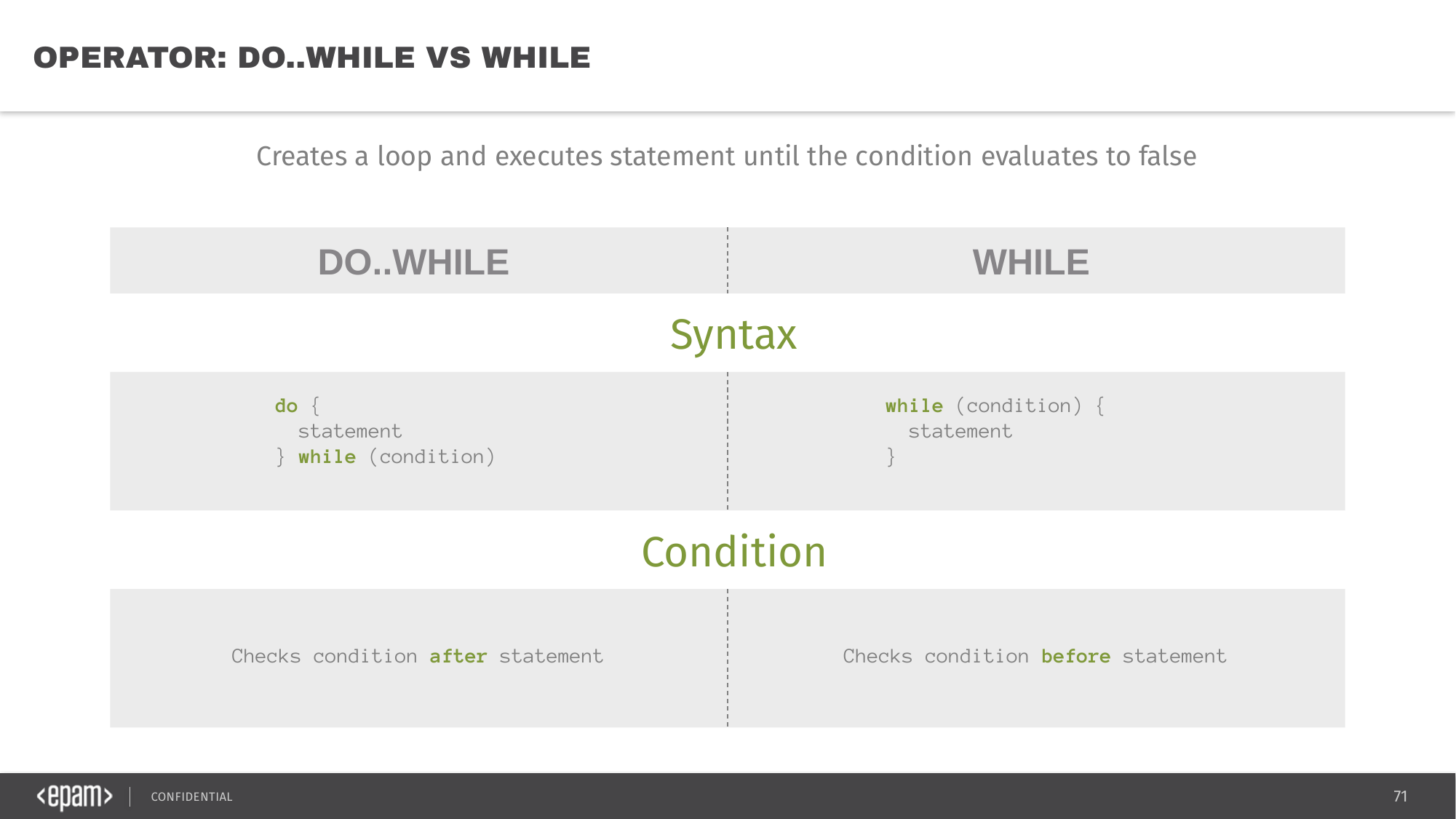

OPERATOR: DO..WHILE VS WHILE
Creates a loop and executes statement until the condition evaluates to false

DO..WHILE
WHILE
Syntax

do {
  statement
} while (condition)
while (condition) {
  statement
}
Condition

Checks condition after statement
Checks condition before statement